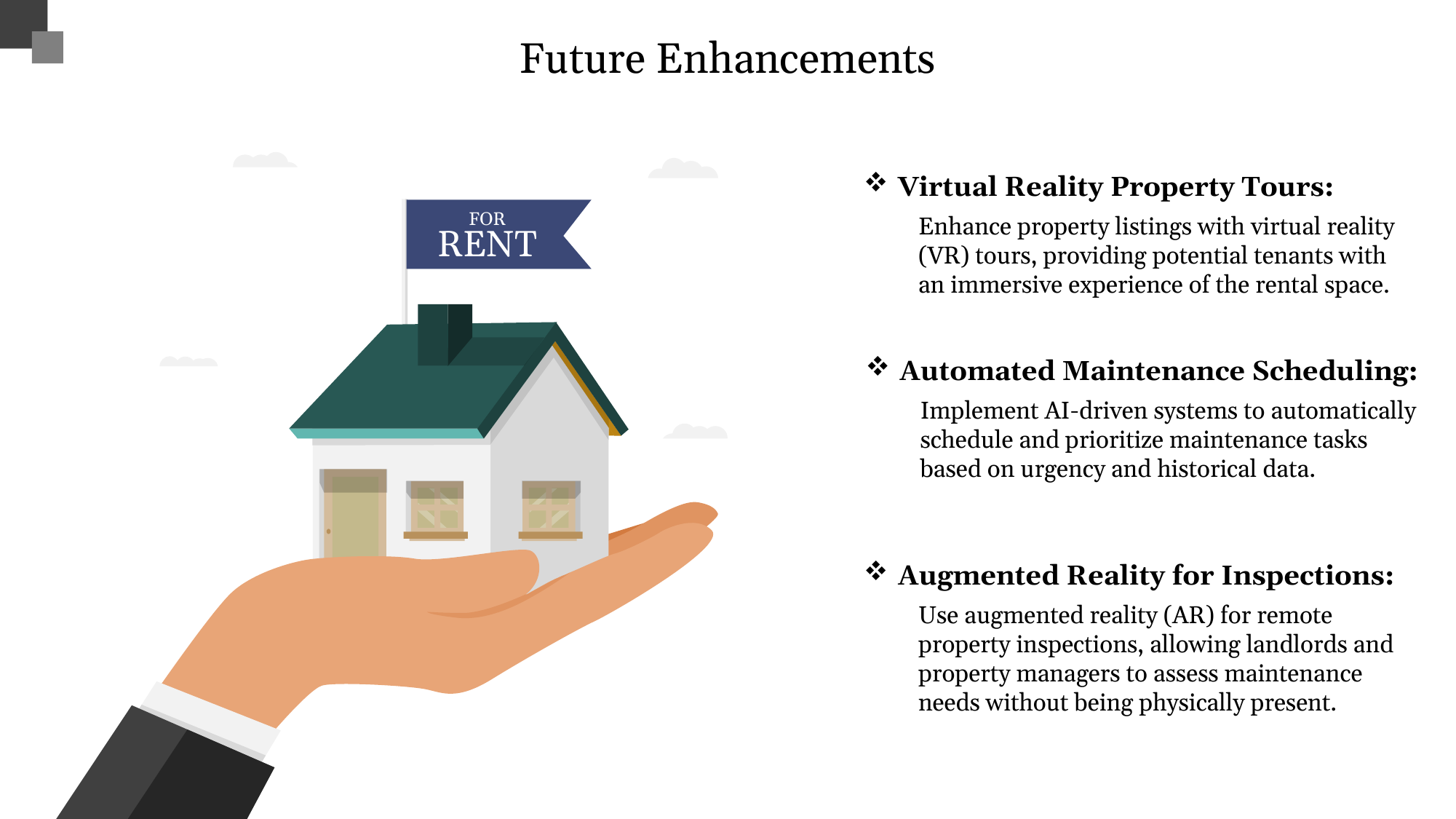

Future Enhancements

Virtual Reality Property Tours:
Enhance property listings with virtual reality (VR) tours, providing potential tenants with an immersive experience of the rental space.

FOR
RENT

Automated Maintenance Scheduling:
Implement AI-driven systems to automatically schedule and prioritize maintenance tasks based on urgency and historical data.

Augmented Reality for Inspections:
Use augmented reality (AR) for remote property inspections, allowing landlords and property managers to assess maintenance needs without being physically present.